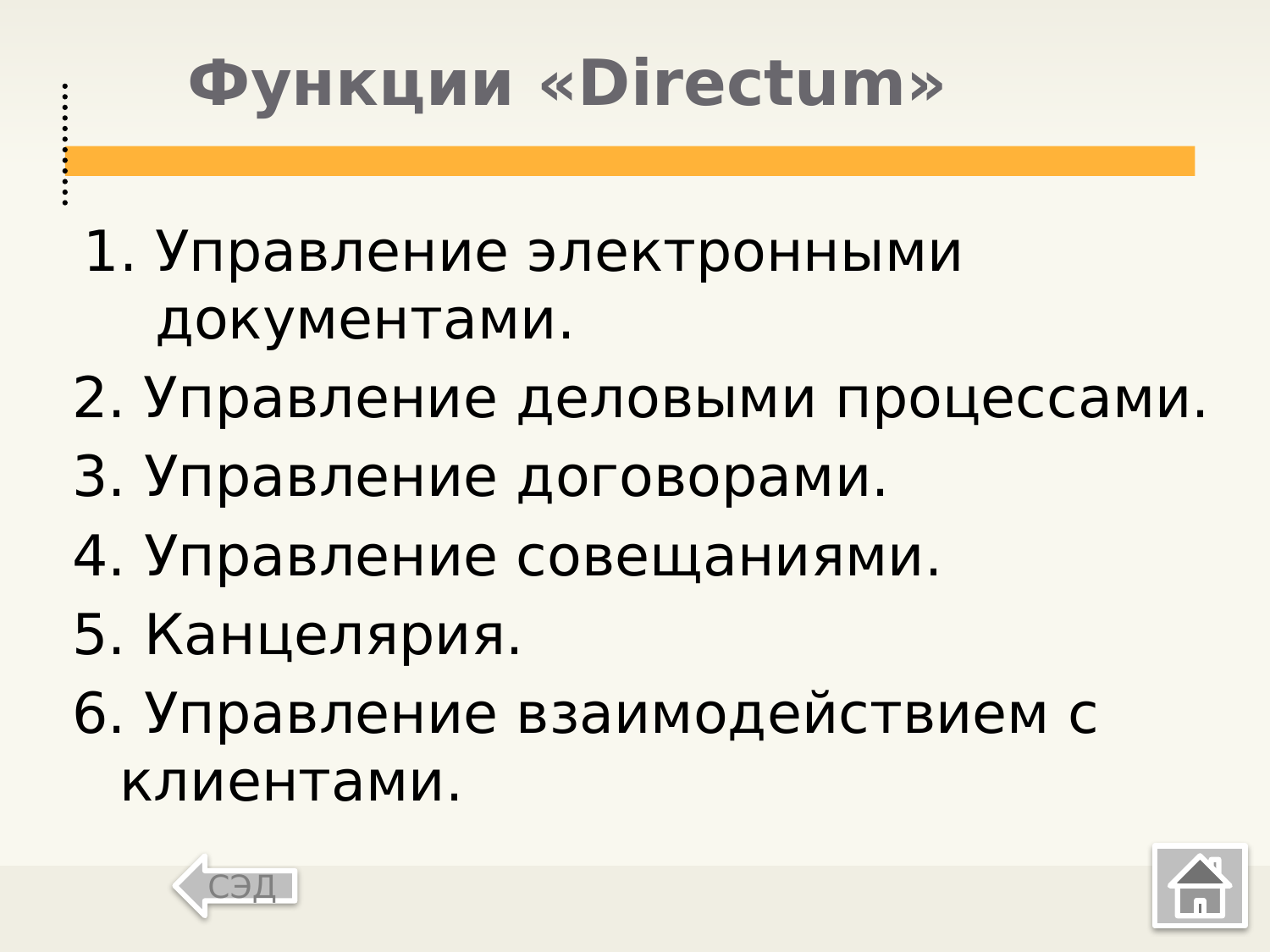

# Функции «Directum»
Управление электронными документами.
Управление деловыми процессами.
3. Управление договорами.
4. Управление совещаниями.
5. Канцелярия.
6. Управление взаимодействием с клиентами.

СЭД